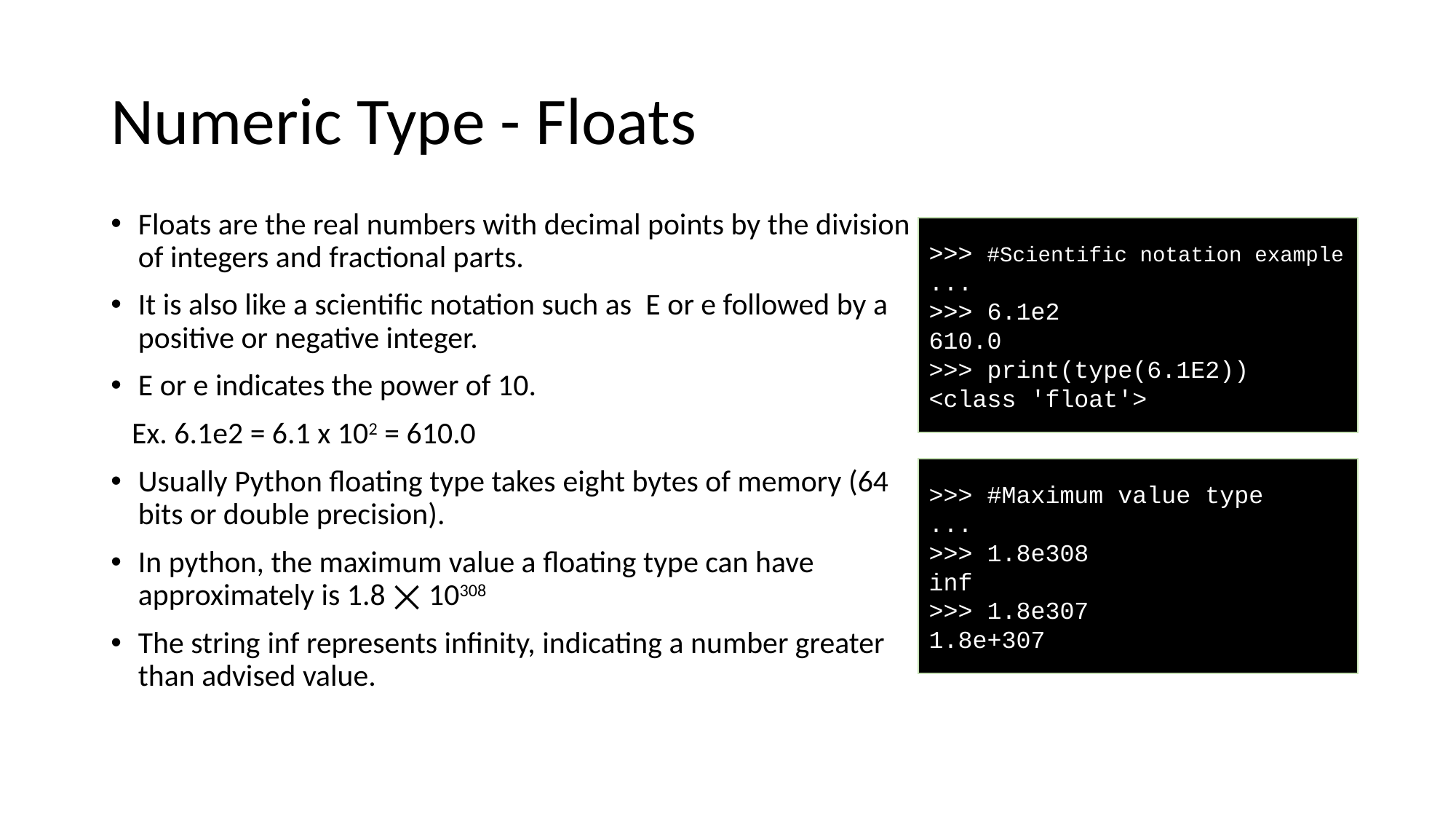

# Numeric Type - Floats
Floats are the real numbers with decimal points by the division of integers and fractional parts.
It is also like a scientific notation such as  E or e followed by a positive or negative integer.
E or e indicates the power of 10.
   Ex. 6.1e2 = 6.1 x 102 = 610.0
Usually Python floating type takes eight bytes of memory (64 bits or double precision).
In python, the maximum value a floating type can have approximately is 1.8 ⨉ 10308
The string inf represents infinity, indicating a number greater than advised value.

>>> #Scientific notation example
...
>>> 6.1e2
610.0
>>> print(type(6.1E2))
<class 'float'>
>>> #Maximum value type
...
>>> 1.8e308
inf
>>> 1.8e307
1.8e+307